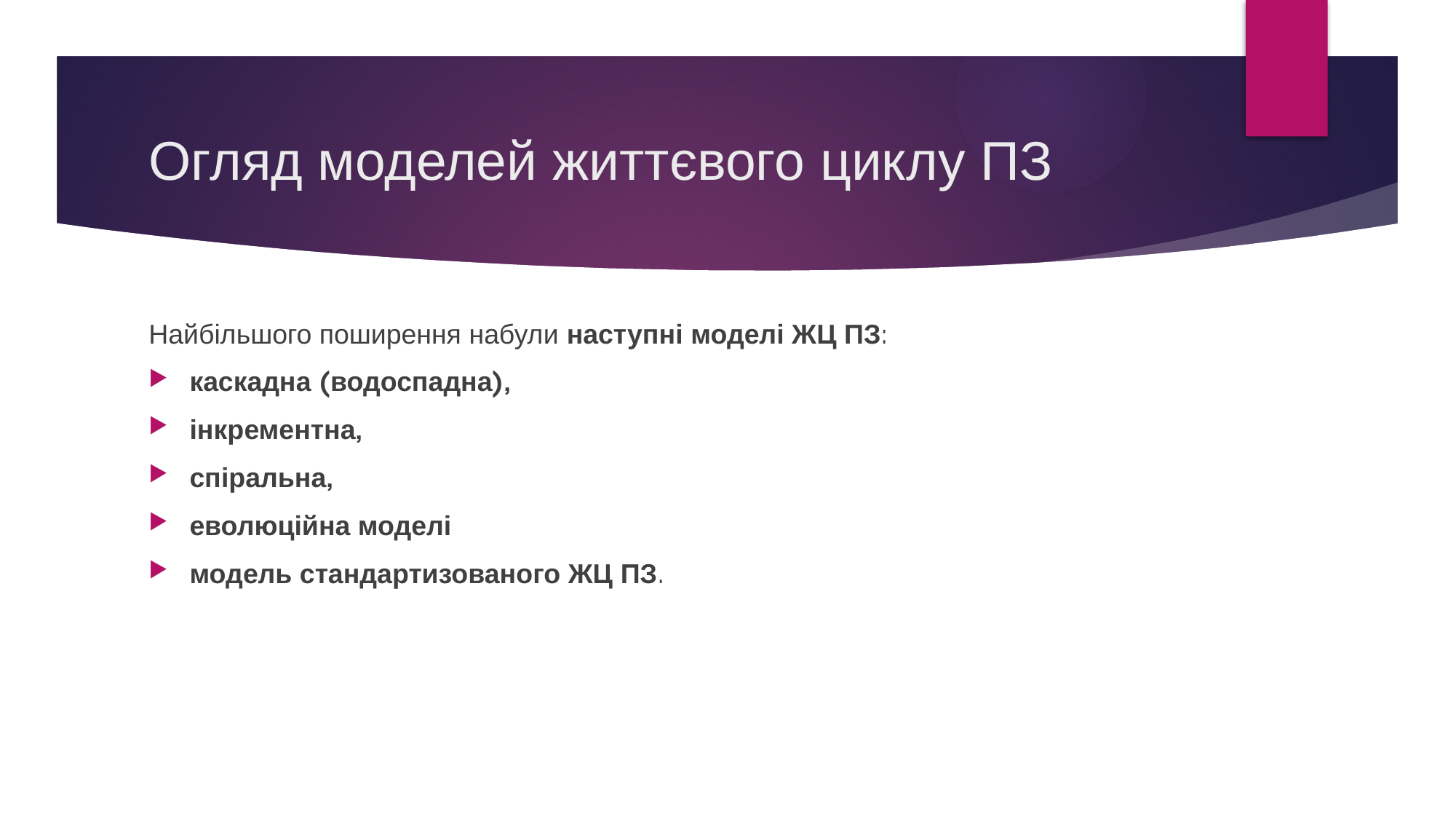

# Огляд моделей життєвого циклу ПЗ
Найбільшого поширення набули наступні моделі ЖЦ ПЗ:
каскадна (водоспадна),
інкрементна,
спіральна,
еволюційна моделі
модель стандартизованого ЖЦ ПЗ.